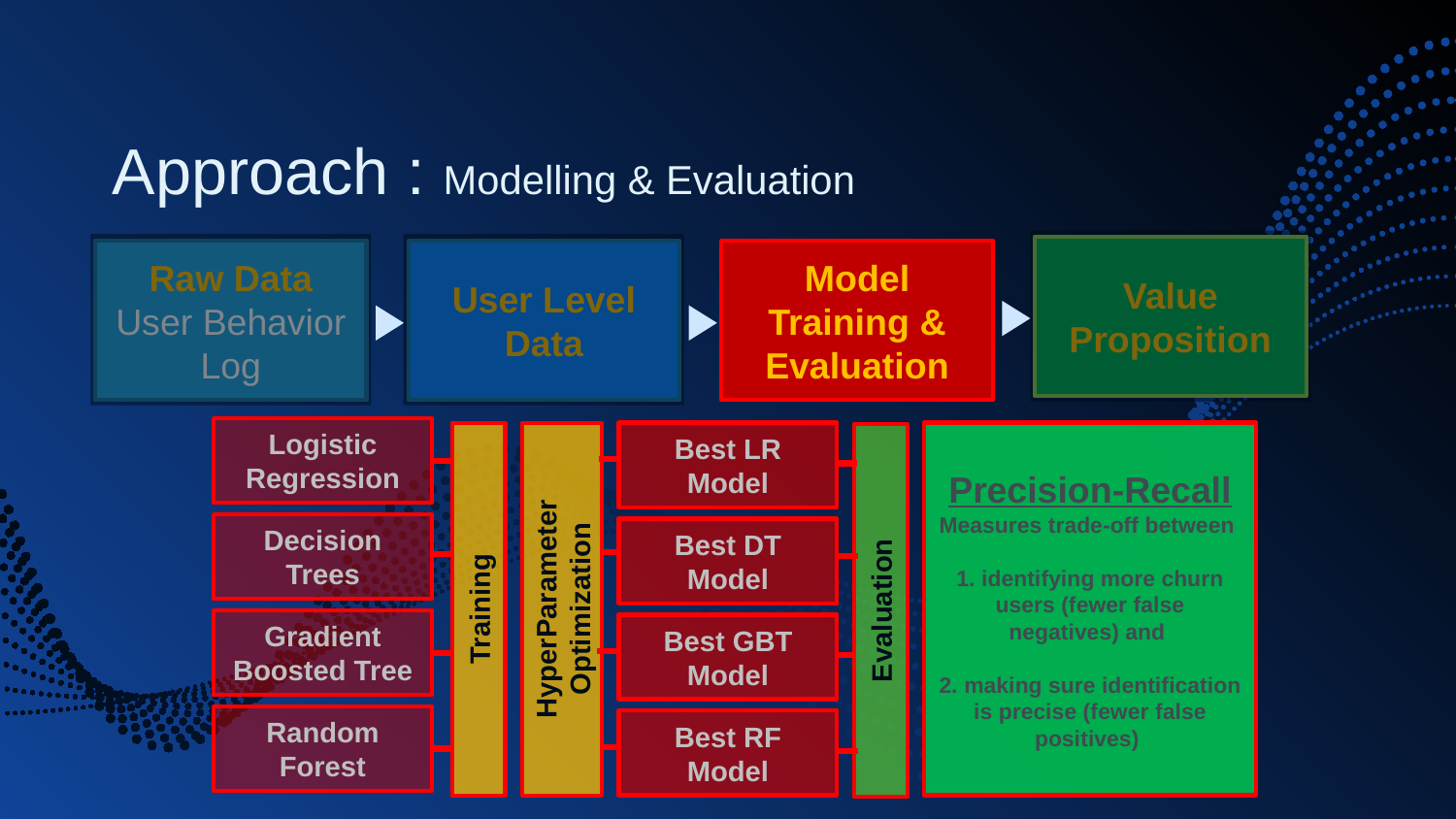

Approach : Modelling & Evaluation

Value Proposition
Raw Data
User Behavior Log
User Level Data
Model Training & Evaluation

Logistic Regression
Precision-Recall
Measures trade-off between

1. identifying more churn users (fewer false negatives) and

2. making sure identification is precise (fewer false positives)
Best LR Model
Decision Trees
Best DT Model
HyperParameter Optimization
Training
Evaluation
Gradient Boosted Tree
Best GBT Model
Random Forest
Best RF Model